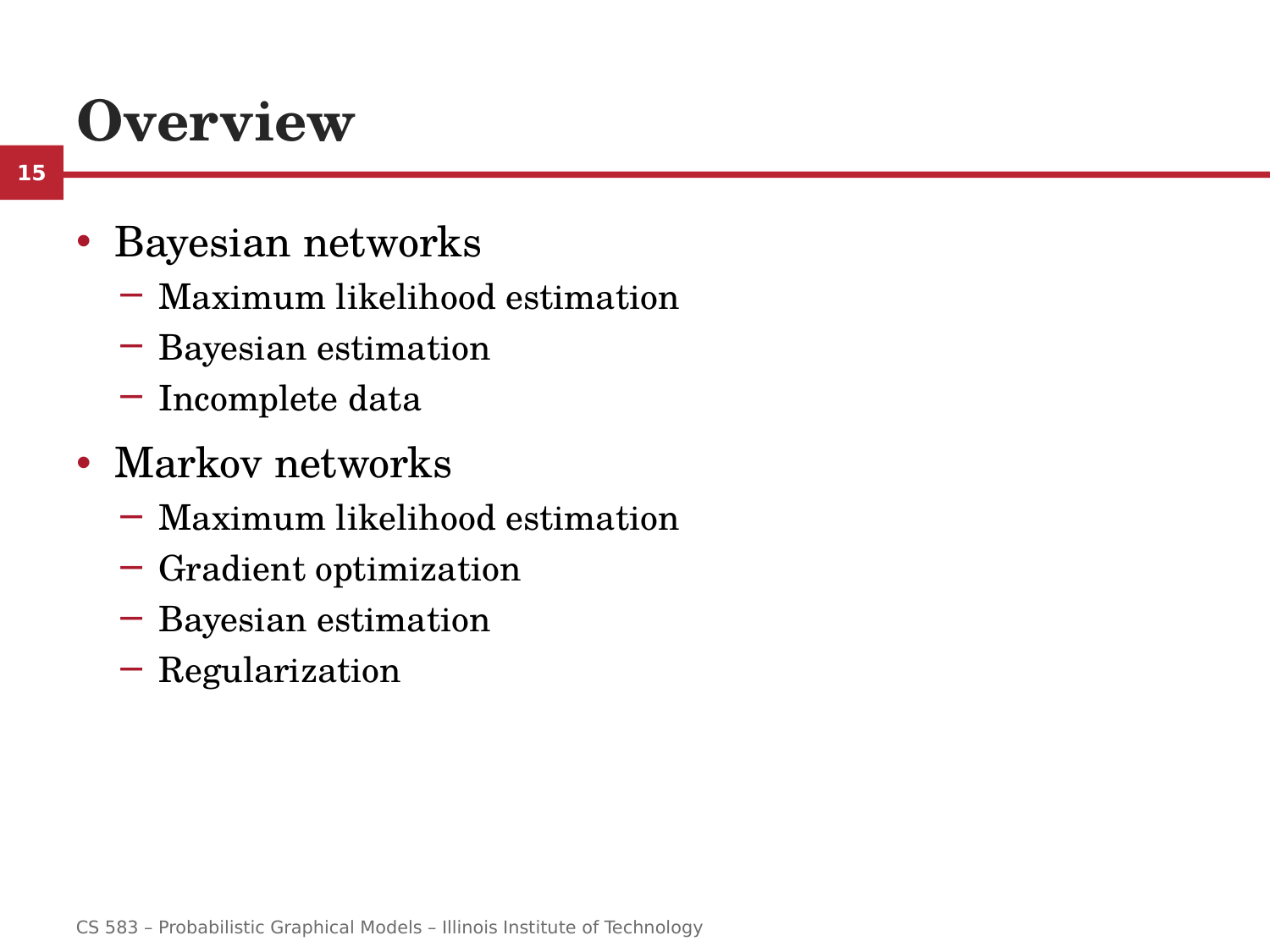

# Overview
Bayesian networks
Maximum likelihood estimation
Bayesian estimation
Incomplete data
Markov networks
Maximum likelihood estimation
Gradient optimization
Bayesian estimation
Regularization
15
CS 583 – Probabilistic Graphical Models – Illinois Institute of Technology